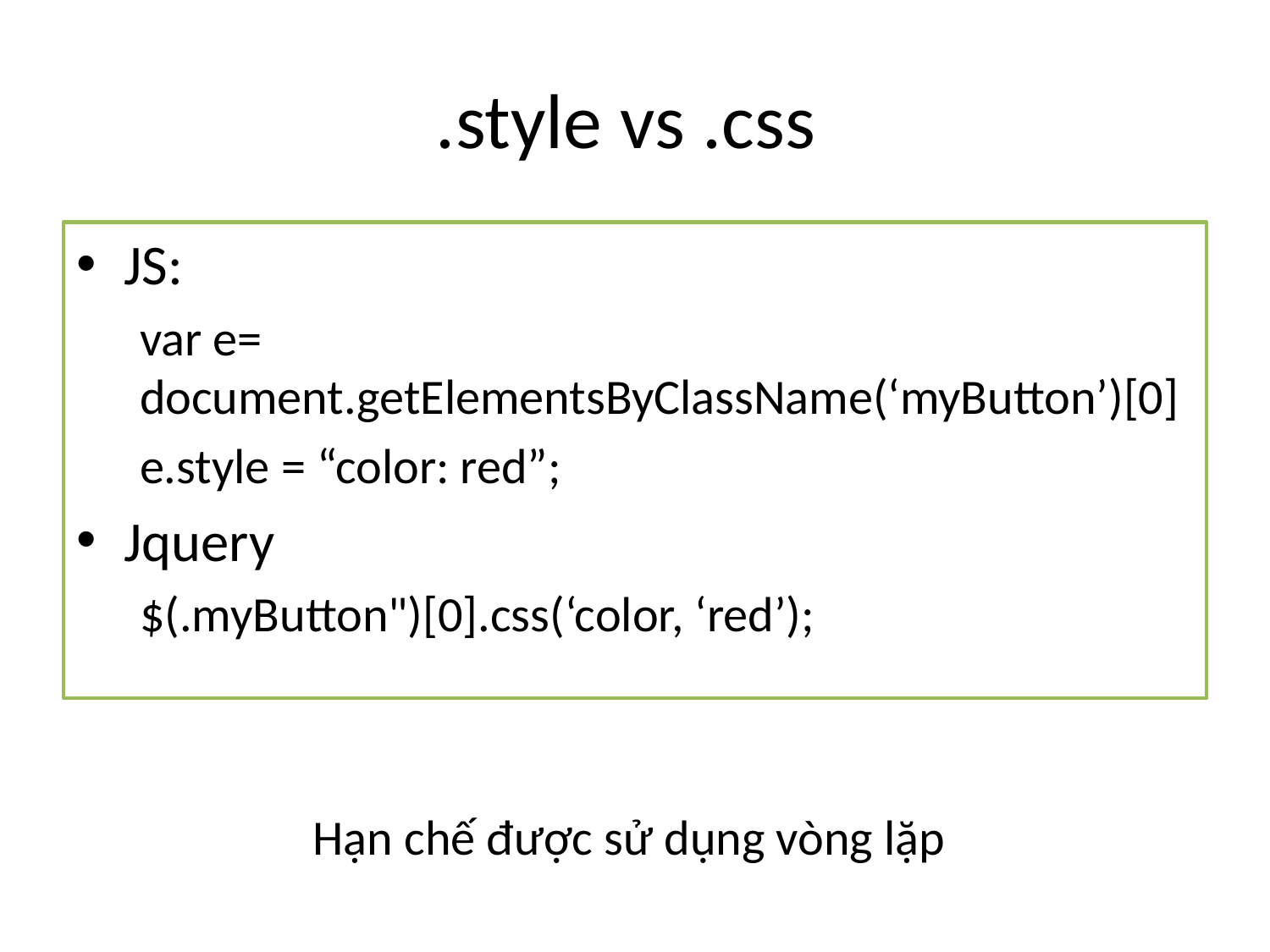

# .style vs .css
JS:
var e= document.getElementsByClassName(‘myButton’)[0]
e.style = “color: red”;
Jquery
$(.myButton")[0].css(‘color, ‘red’);
Hạn chế được sử dụng vòng lặp